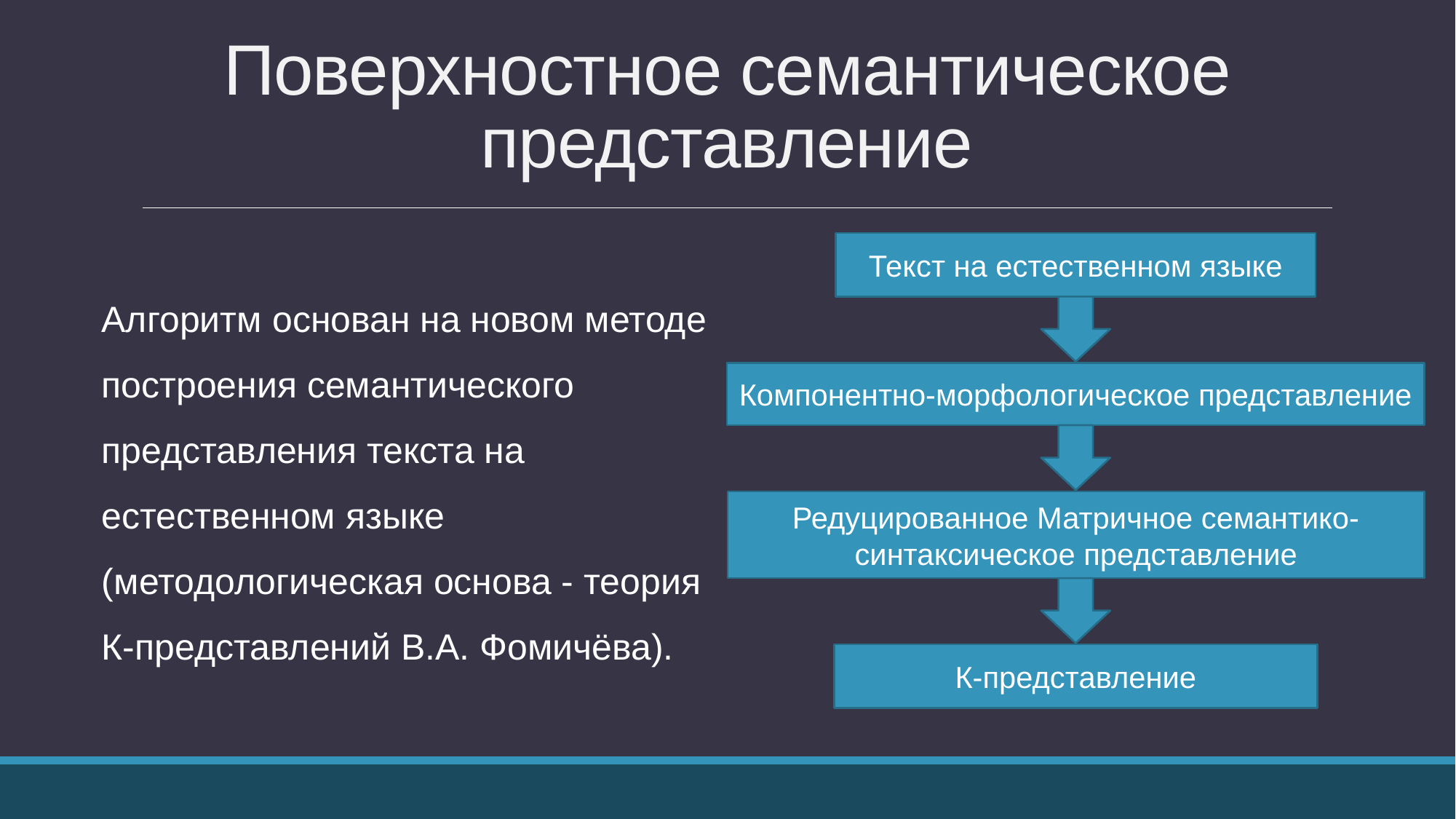

# Поверхностное семантическое представление
Текст на естественном языке
Алгоритм основан на новом методе построения семантического представления текста на естественном языке (методологическая основа - теория К-представлений В.А. Фомичёва).

Компонентно-морфологическое представление

Редуцированное Матричное семантико-синтаксическое представление

К-представление